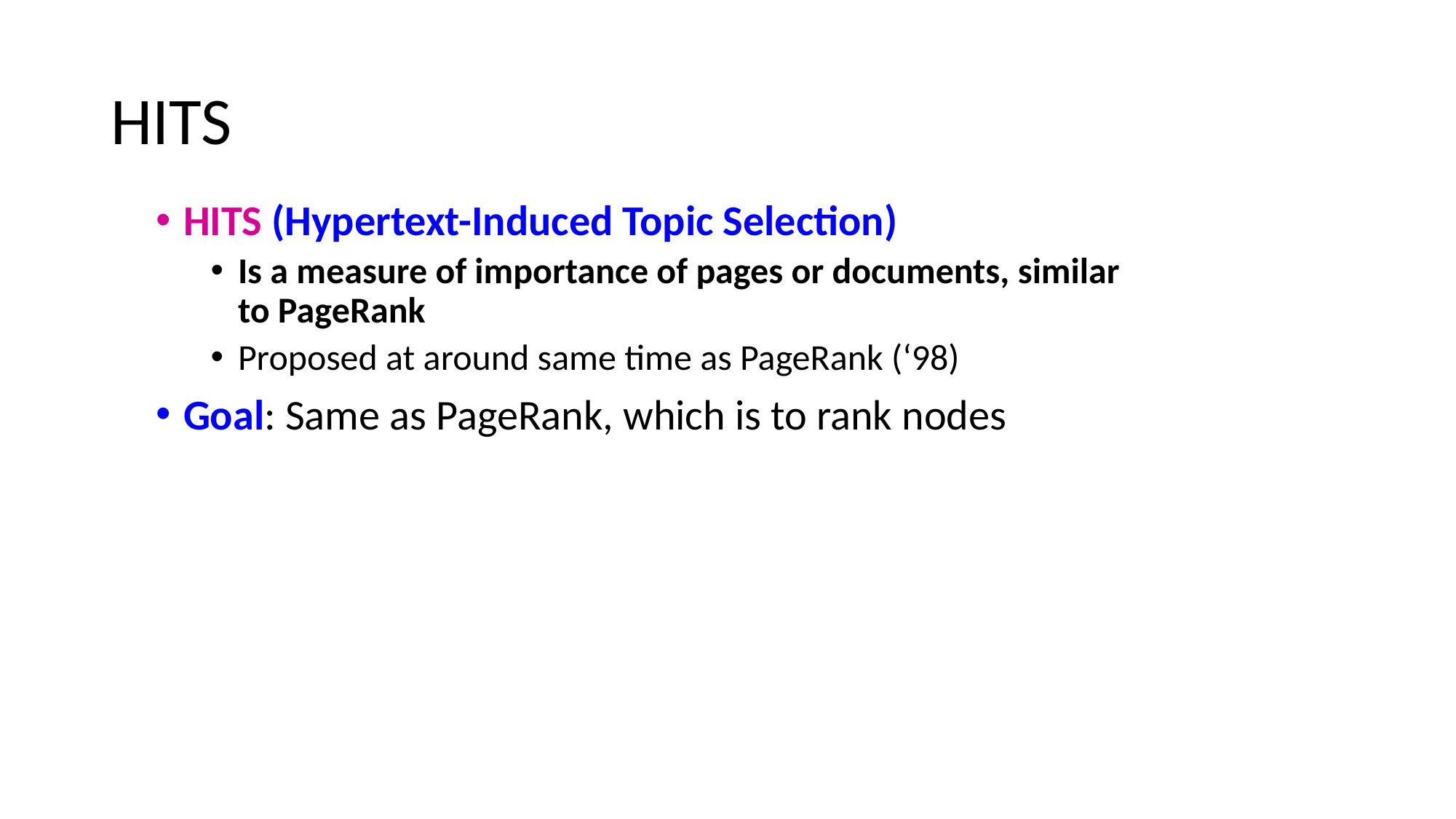

# HITS
HITS (Hypertext-Induced Topic Selection)
Is a measure of importance of pages or documents, similar to PageRank
Proposed at around same time as PageRank (‘98)
Goal: Same as PageRank, which is to rank nodes